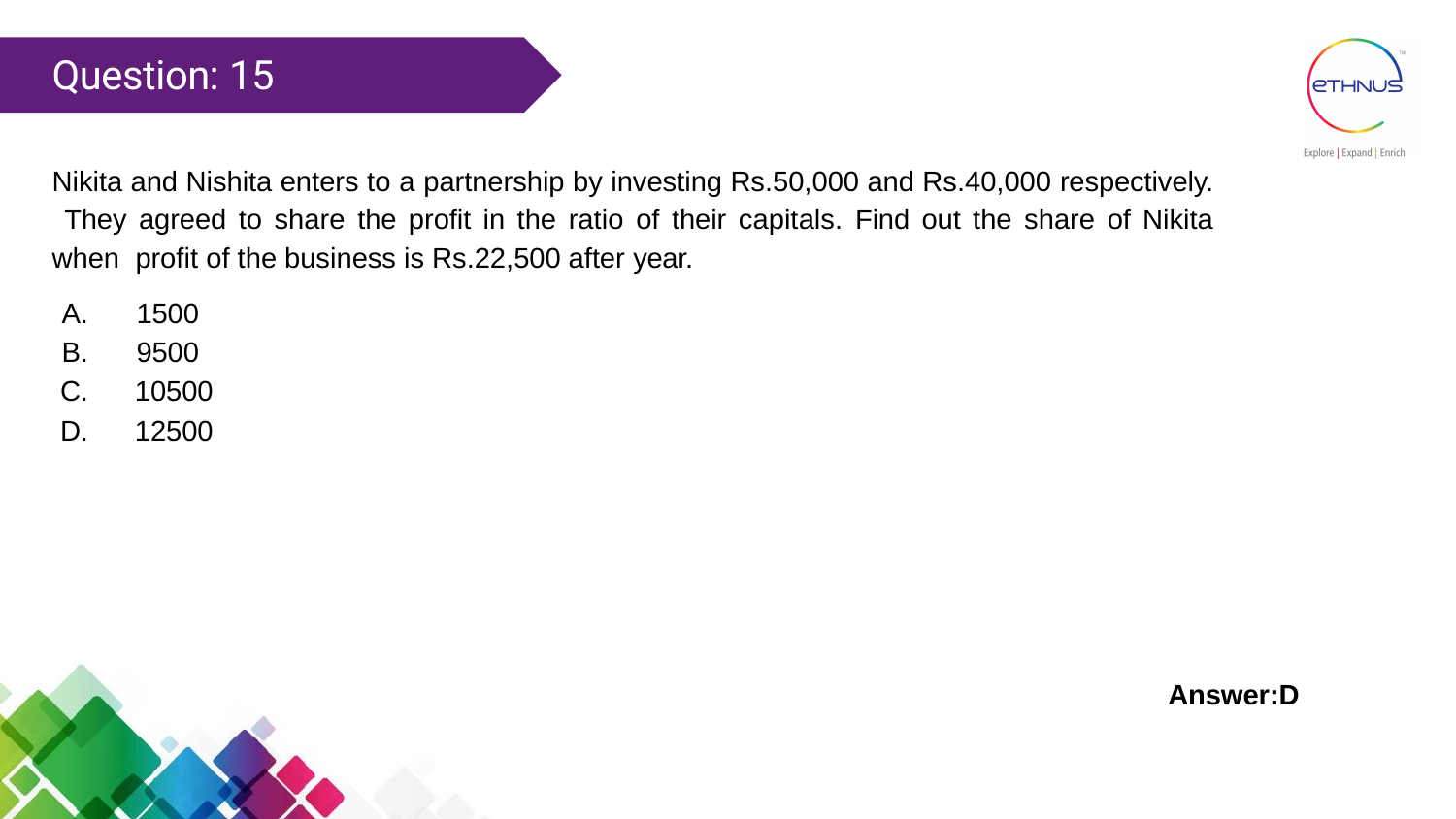

# Question: 15
Nikita and Nishita enters to a partnership by investing Rs.50,000 and Rs.40,000 respectively.  They agreed to share the profit in the ratio of their capitals. Find out the share of Nikita when  profit of the business is Rs.22,500 after year.
A.	1500
B.	9500
C.	10500
D.	12500
Answer:D